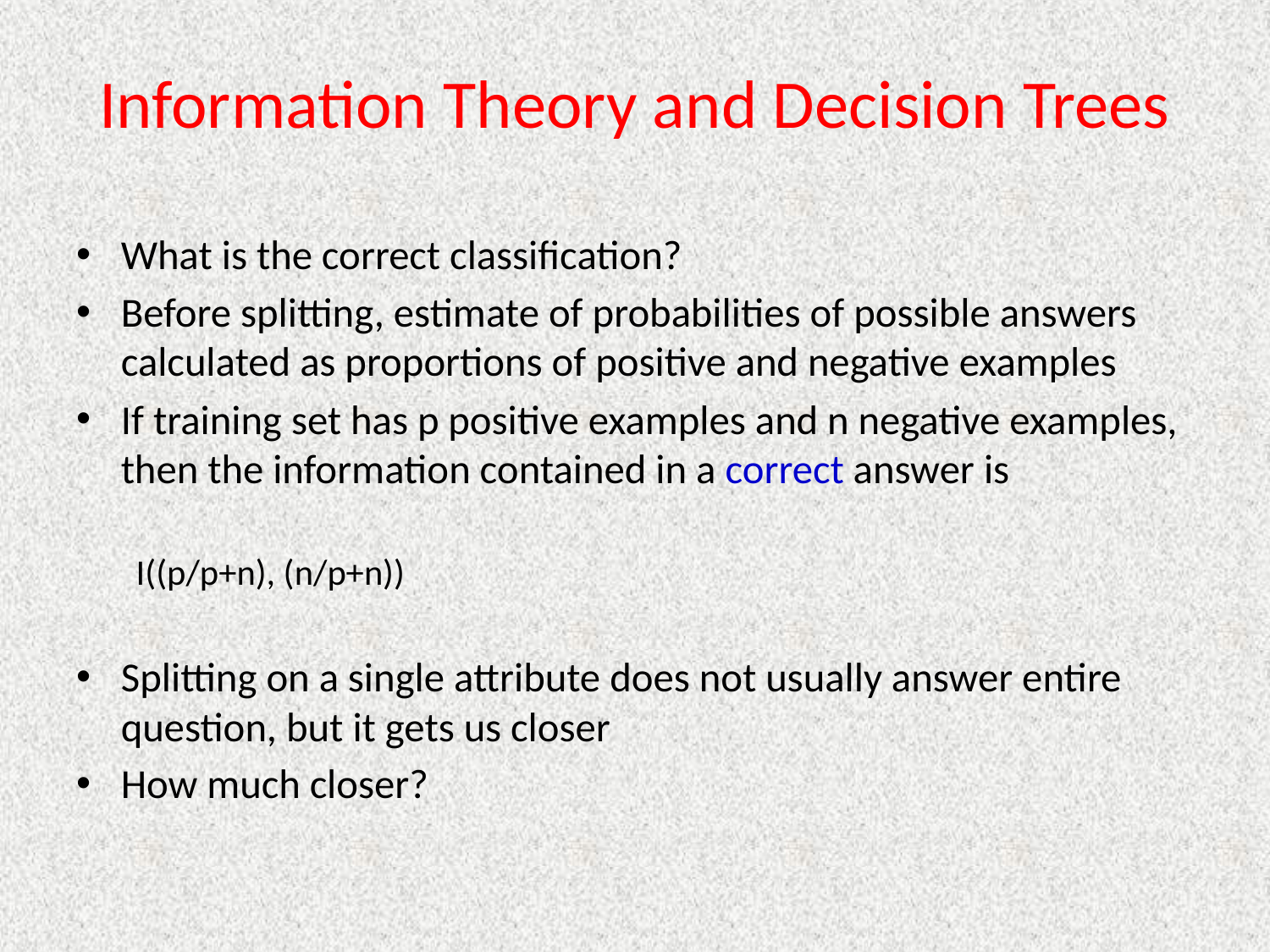

# Information Theory and Decision Trees
What is the correct classification?
Before splitting, estimate of probabilities of possible answers calculated as proportions of positive and negative examples
If training set has p positive examples and n negative examples, then the information contained in a correct answer is

I((p/p+n), (n/p+n))

Splitting on a single attribute does not usually answer entire question, but it gets us closer
How much closer?